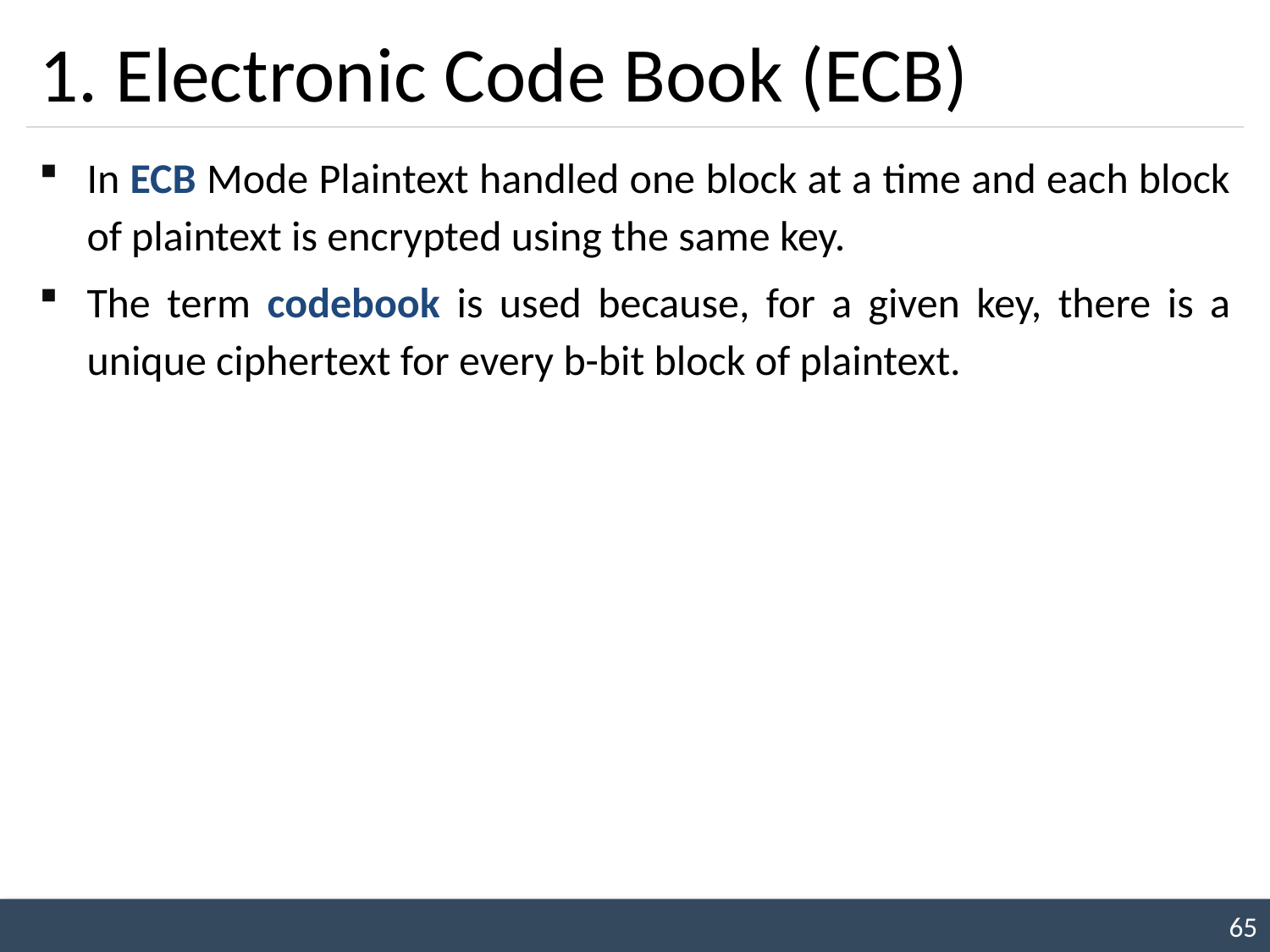

# 1. Electronic Code Book (ECB)
In ECB Mode Plaintext handled one block at a time and each block of plaintext is encrypted using the same key.
The term codebook is used because, for a given key, there is a unique ciphertext for every b-bit block of plaintext.